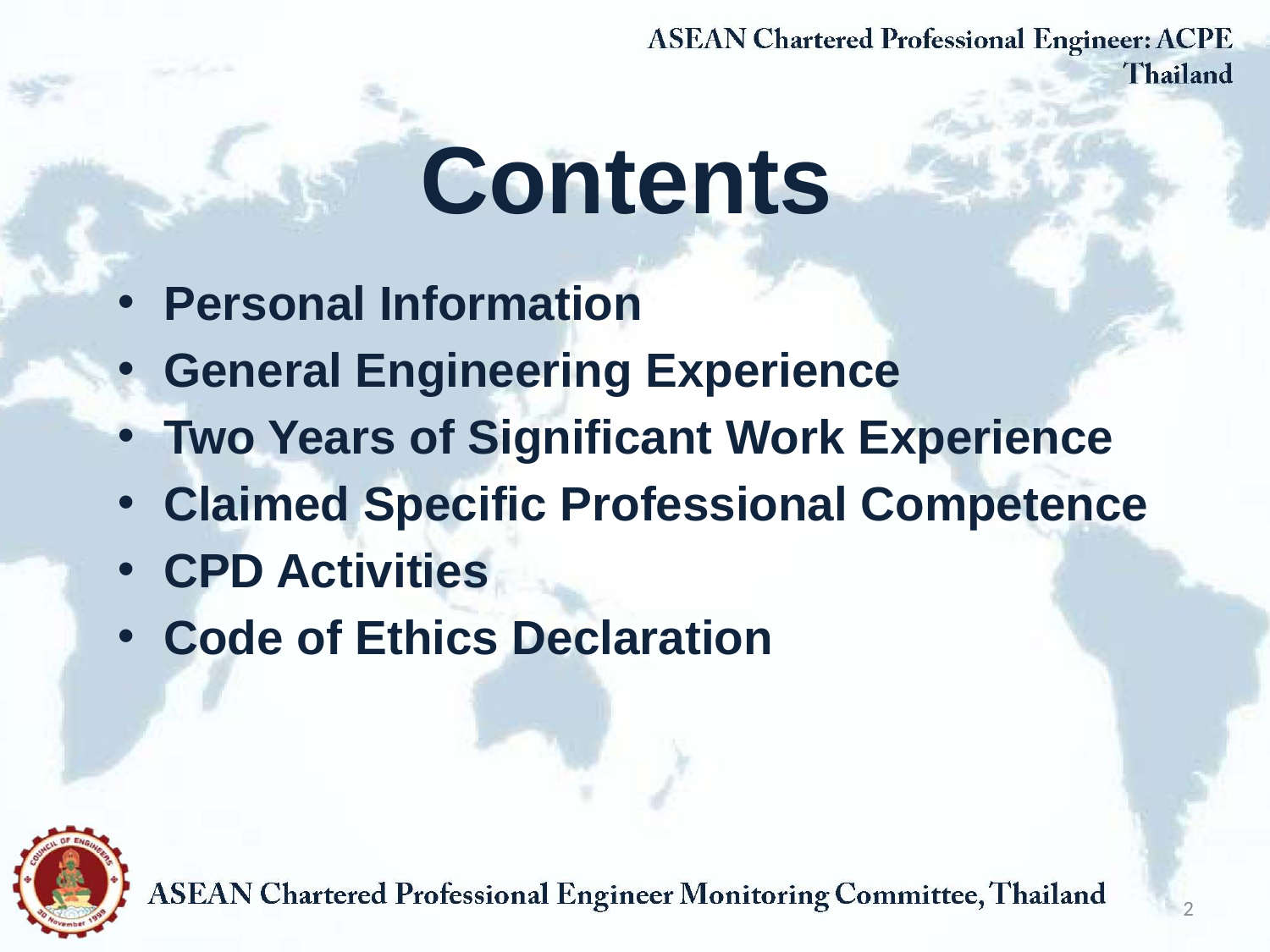

# Contents
Personal Information
General Engineering Experience
Two Years of Significant Work Experience
Claimed Specific Professional Competence
CPD Activities
Code of Ethics Declaration
2